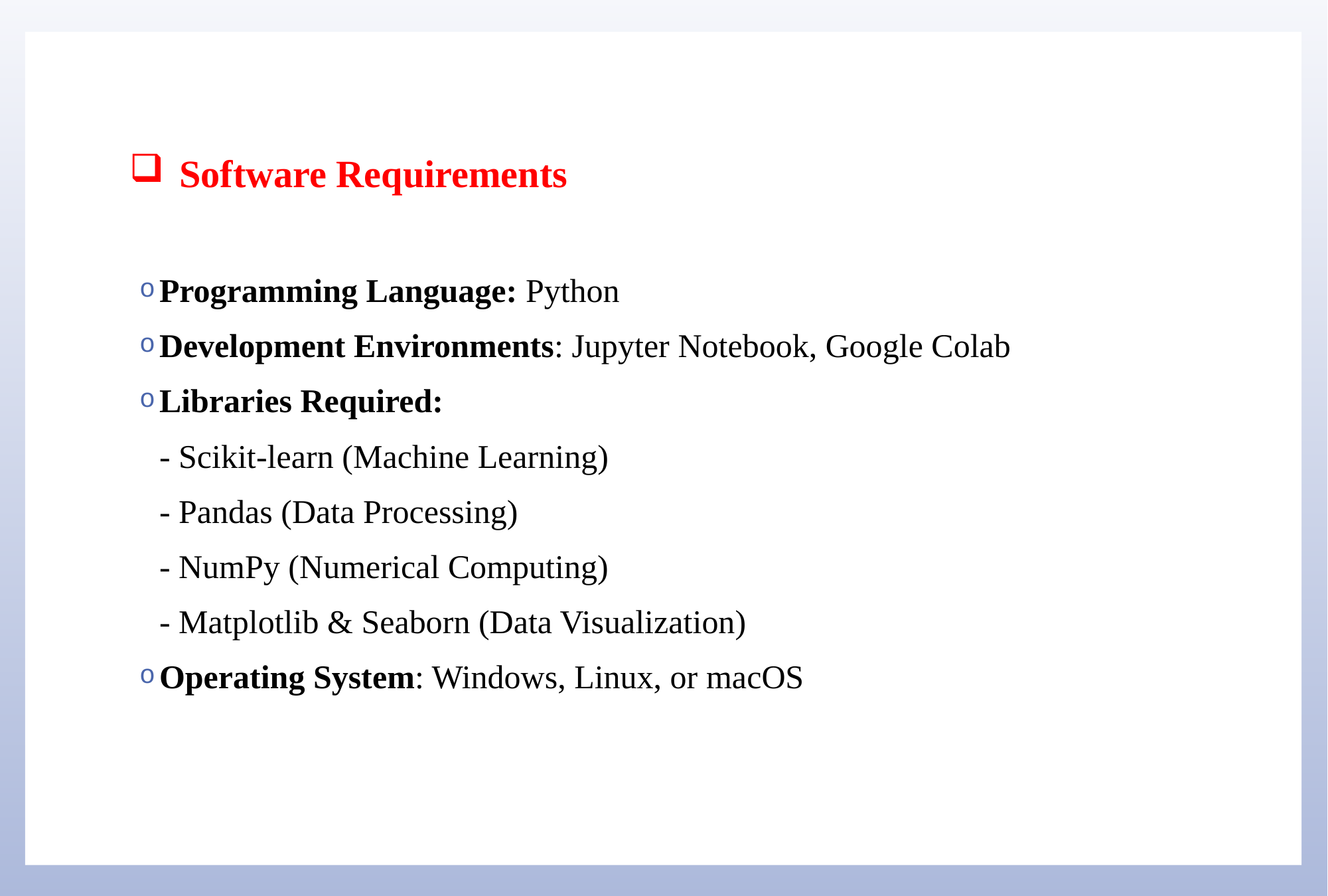

# Software Requirements
Programming Language: Python
Development Environments: Jupyter Notebook, Google Colab
Libraries Required:
   - Scikit-learn (Machine Learning)
   - Pandas (Data Processing)
   - NumPy (Numerical Computing)
   - Matplotlib & Seaborn (Data Visualization)
Operating System: Windows, Linux, or macOS